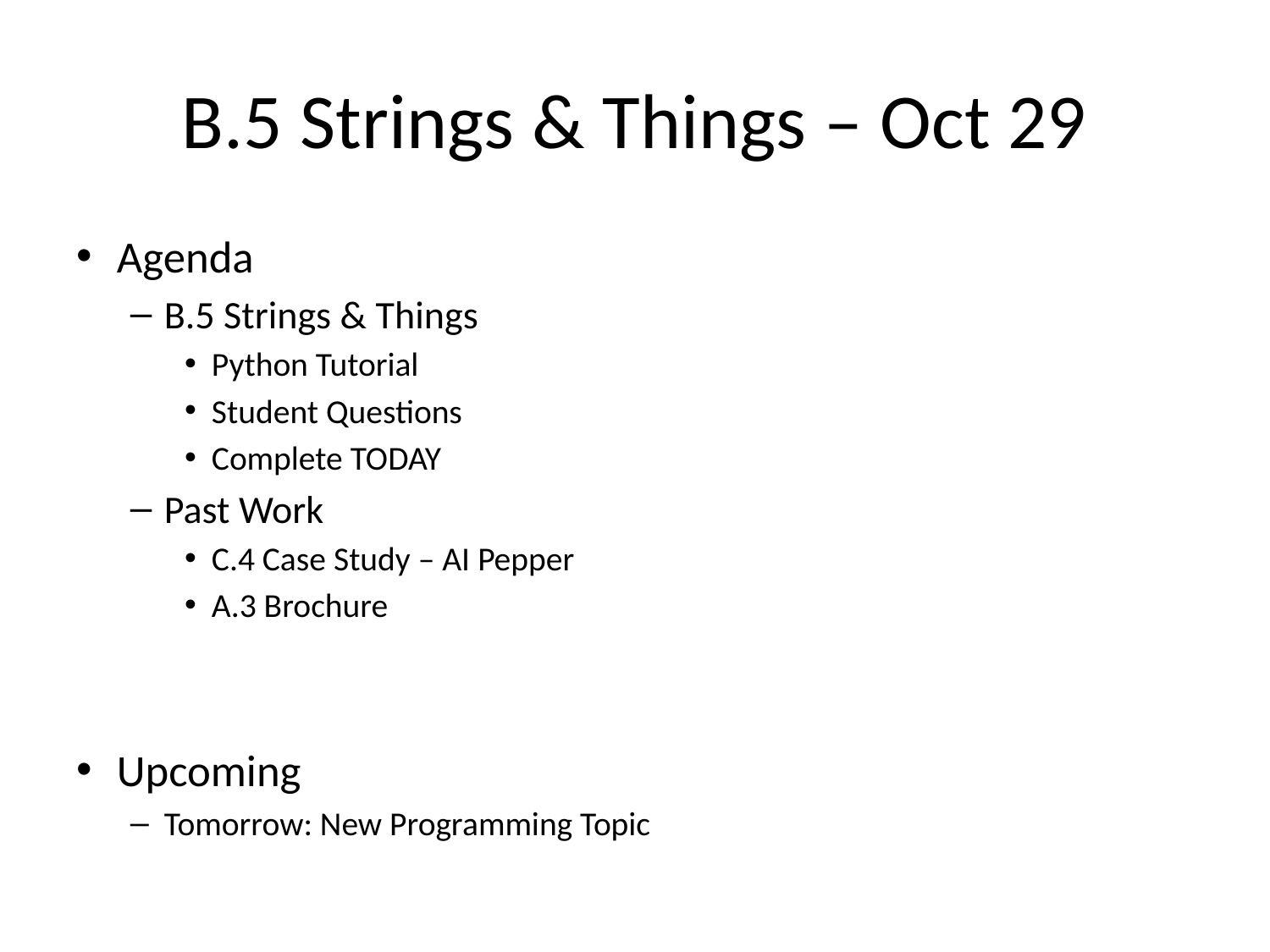

# B.5 Strings & Things – Oct 29
Agenda
B.5 Strings & Things
Python Tutorial
Student Questions
Complete TODAY
Past Work
C.4 Case Study – AI Pepper
A.3 Brochure

Upcoming
Tomorrow: New Programming Topic